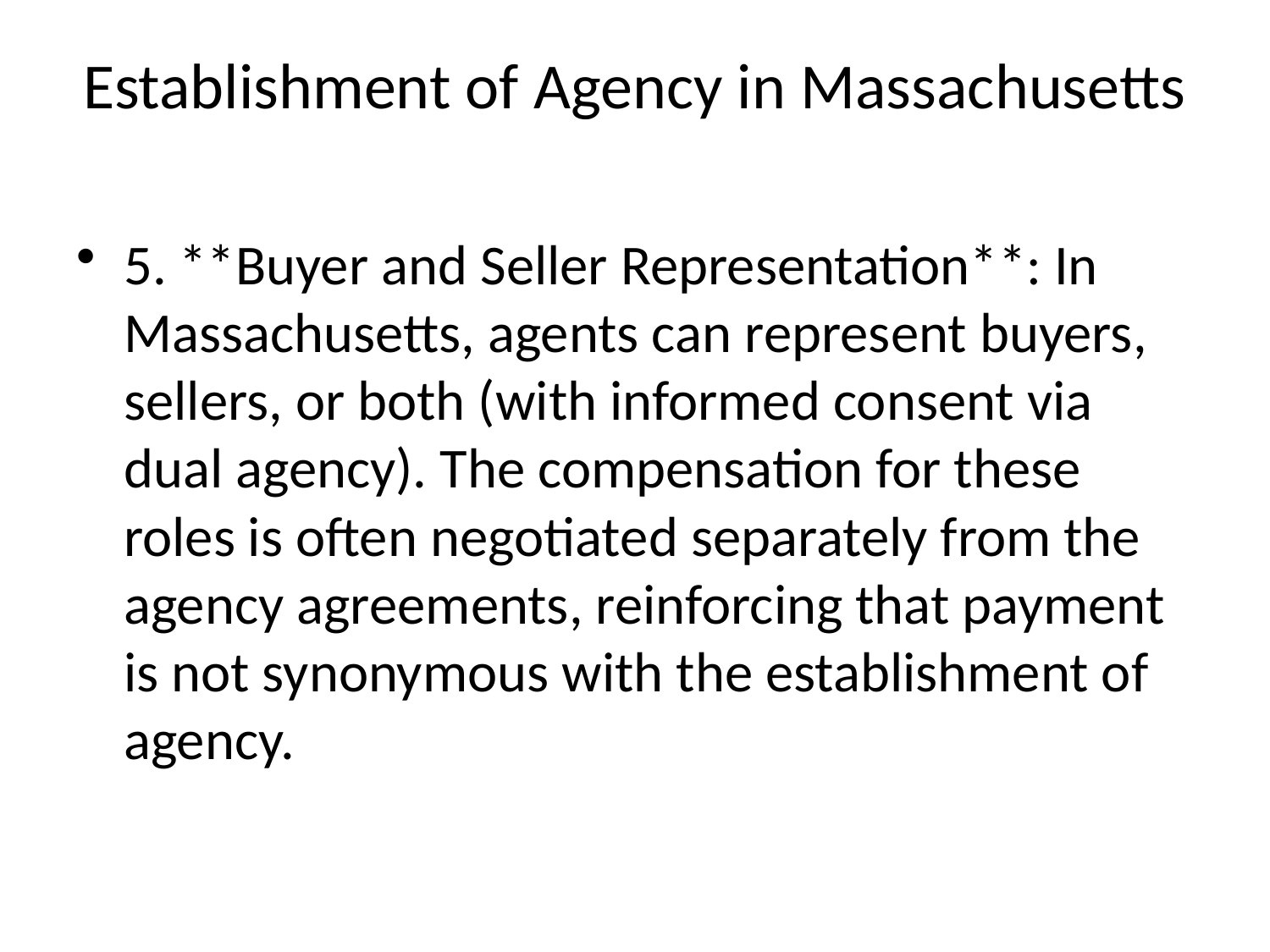

# Establishment of Agency in Massachusetts

5. **Buyer and Seller Representation**: In Massachusetts, agents can represent buyers, sellers, or both (with informed consent via dual agency). The compensation for these roles is often negotiated separately from the agency agreements, reinforcing that payment is not synonymous with the establishment of agency.